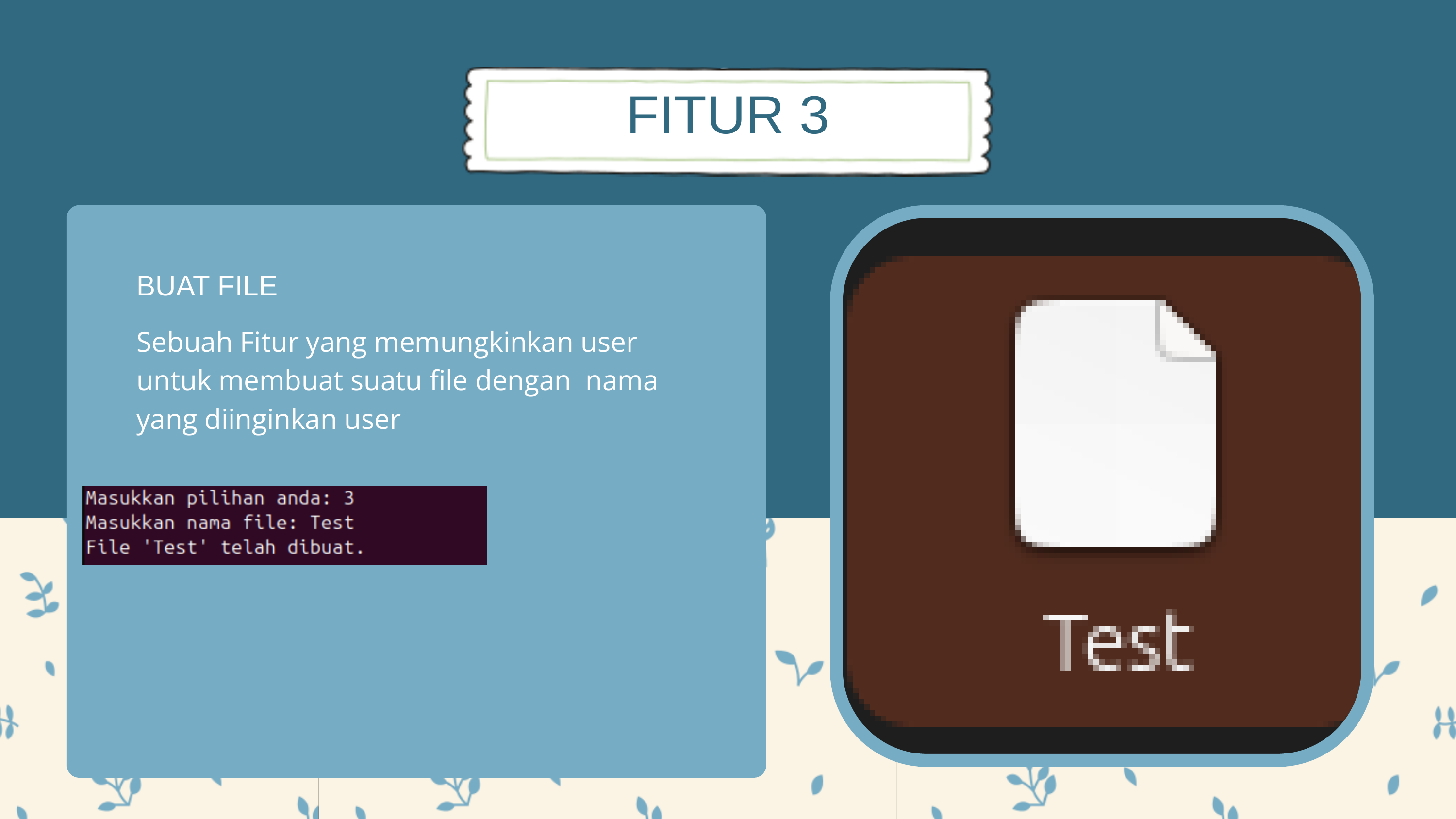

FITUR 3

BUAT FILE
Sebuah Fitur yang memungkinkan user untuk membuat suatu file dengan  nama yang diinginkan user